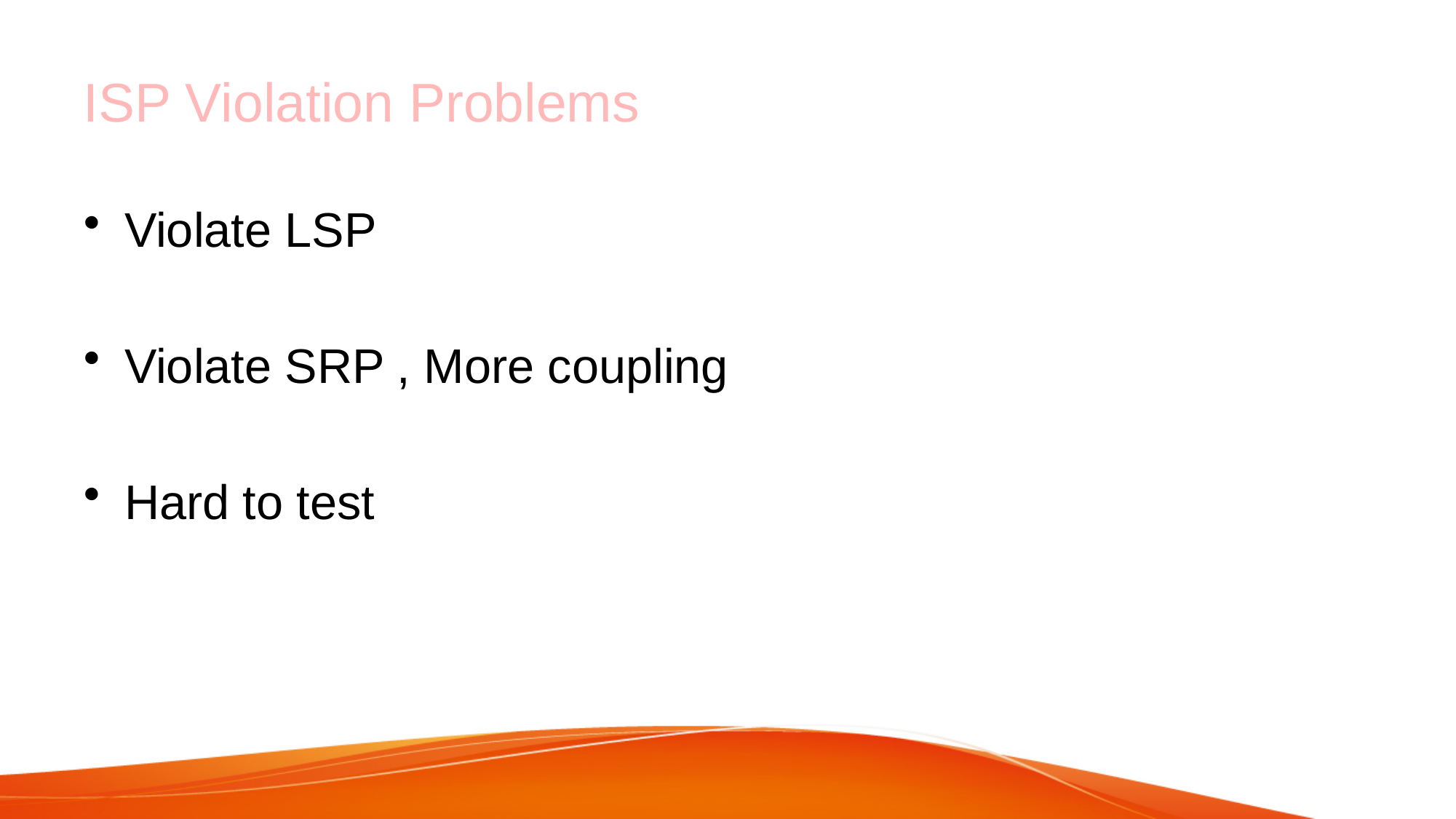

# ISP Violation Problems
Violate LSP

Violate SRP , More coupling

Hard to test